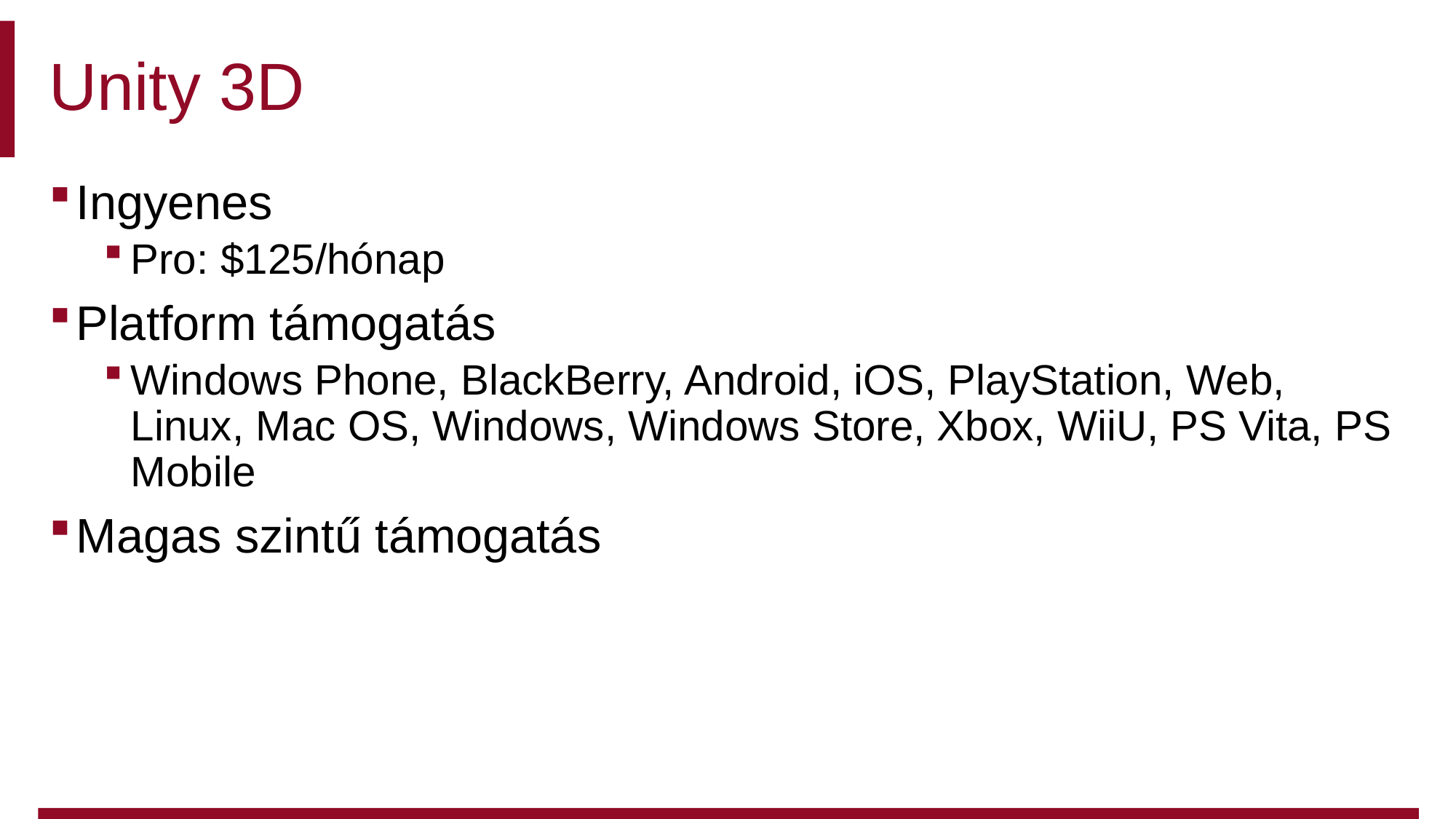

# Unity 3D
Ingyenes
Pro: $125/hónap
Platform támogatás
Windows Phone, BlackBerry, Android, iOS, PlayStation, Web, Linux, Mac OS, Windows, Windows Store, Xbox, WiiU, PS Vita, PS Mobile
Magas szintű támogatás